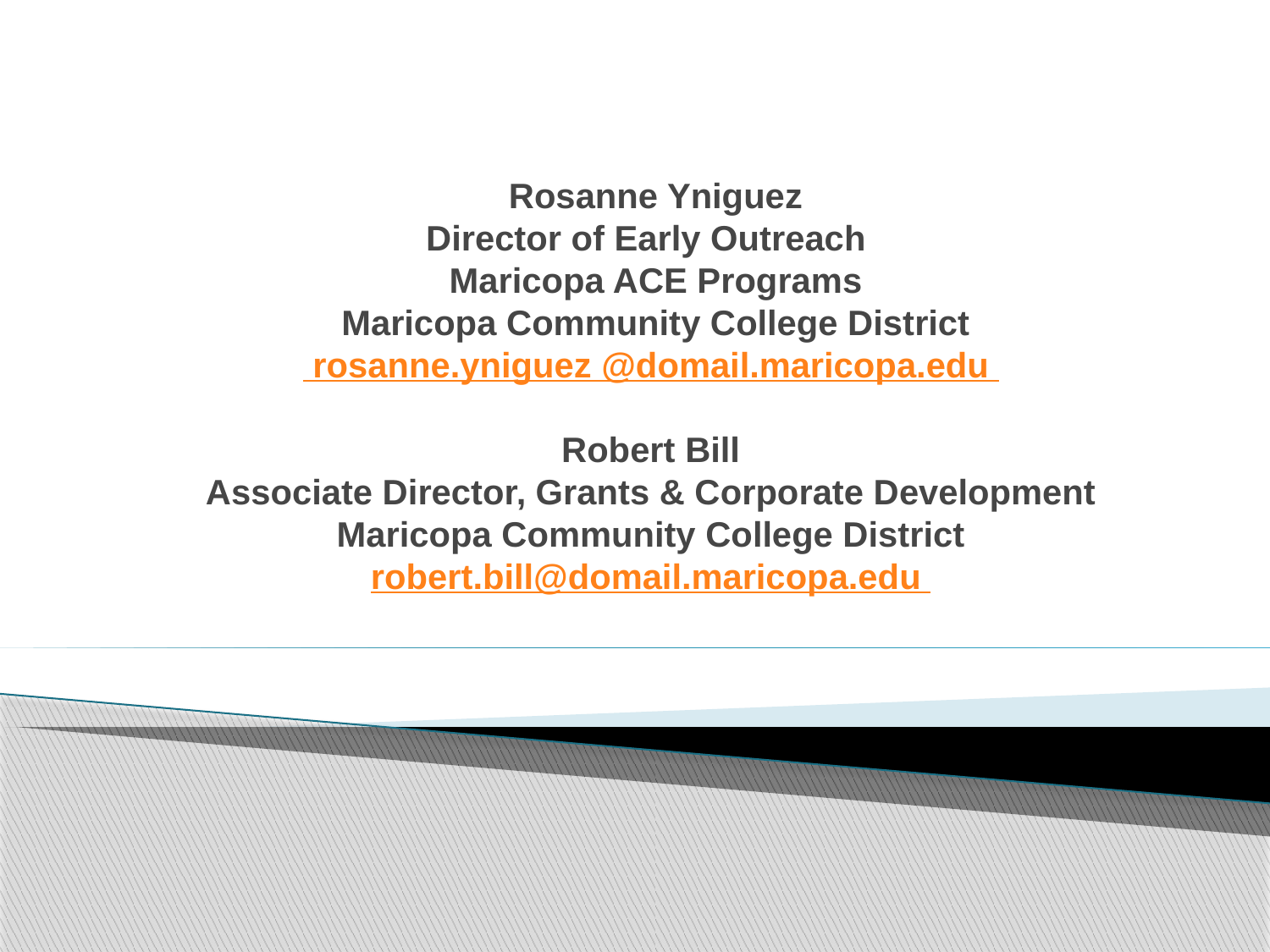

# Rosanne Yniguez Director of Early Outreach Maricopa ACE Programs Maricopa Community College District rosanne.yniguez @domail.maricopa.edu Robert Bill Associate Director, Grants & Corporate Development Maricopa Community College District robert.bill@domail.maricopa.edu